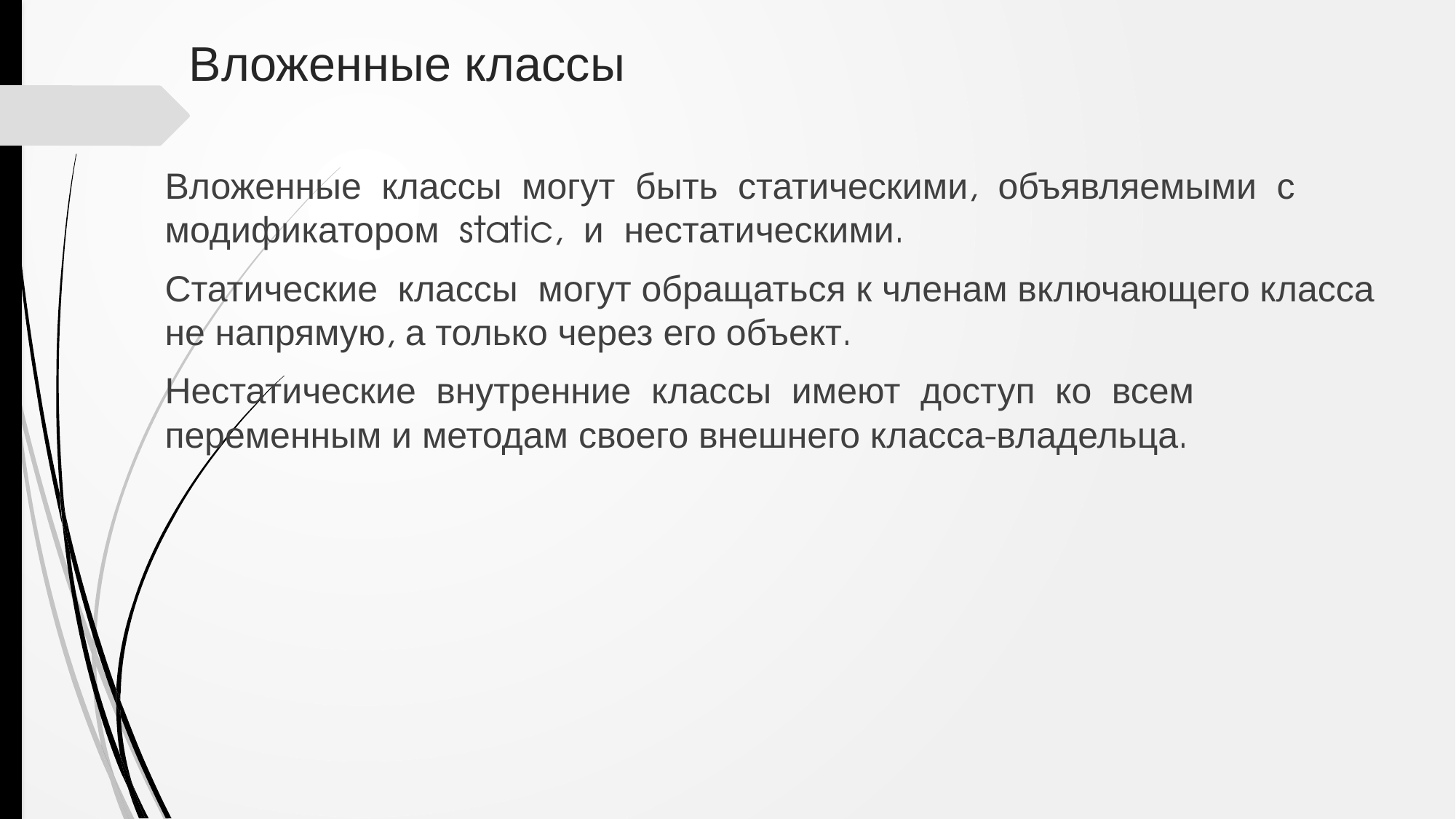

# Вложенные классы
Вложенные  классы  могут  быть  статическими,  объявляемыми  с модификатором  static,  и  нестатическими.
Статические  классы  могут обращаться к членам включающего класса не напрямую, а только через его объект.
Нестатические  внутренние  классы  имеют  доступ  ко  всем переменным и методам своего внешнего класса-владельца.